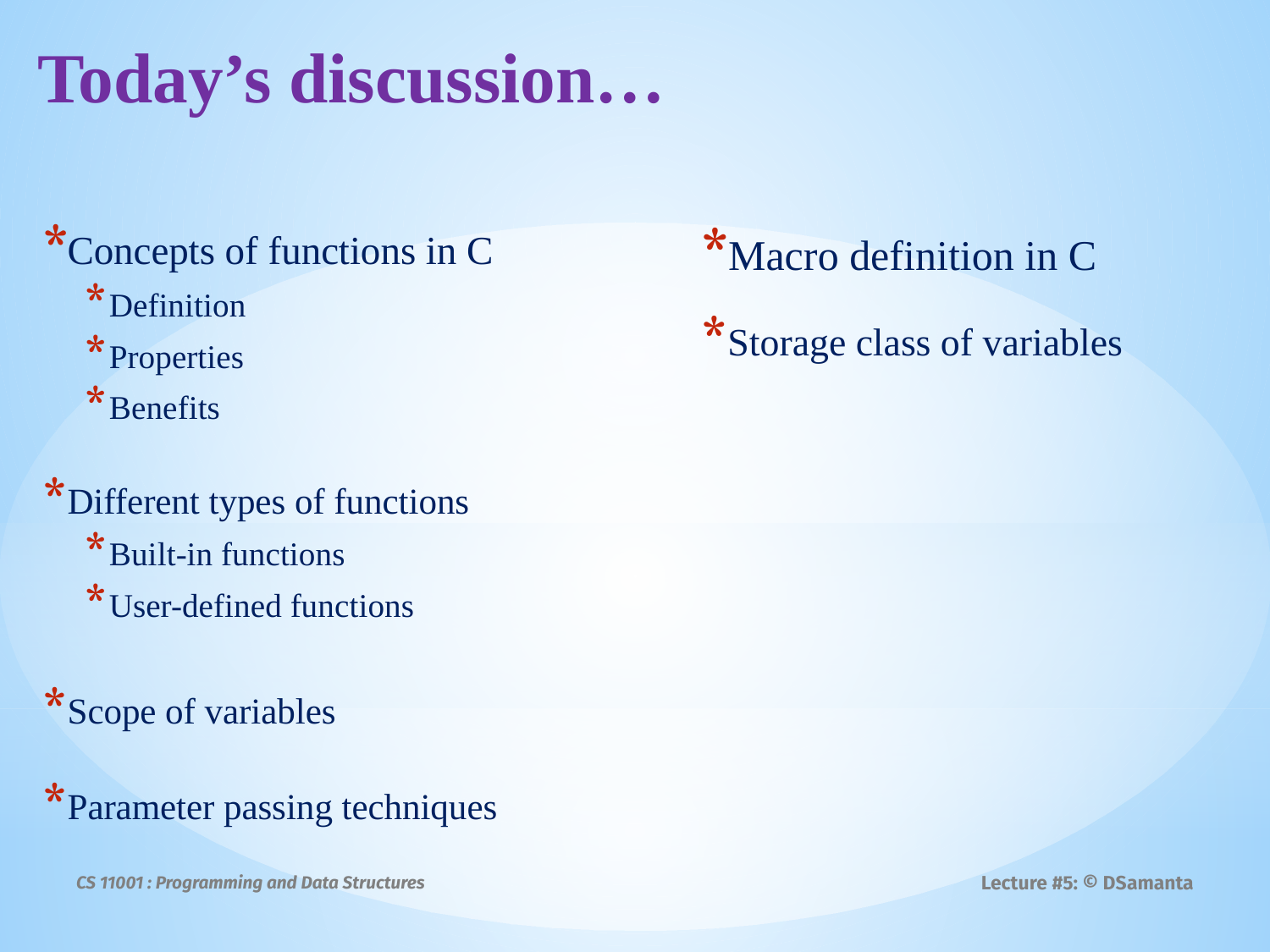

# Today’s discussion…

Concepts of functions in C
Definition
Properties
Benefits

Different types of functions
Built-in functions
User-defined functions

Scope of variables

Parameter passing techniques

Macro definition in C

Storage class of variables

CS 11001 : Programming and Data Structures
4
Lecture #5: © DSamanta